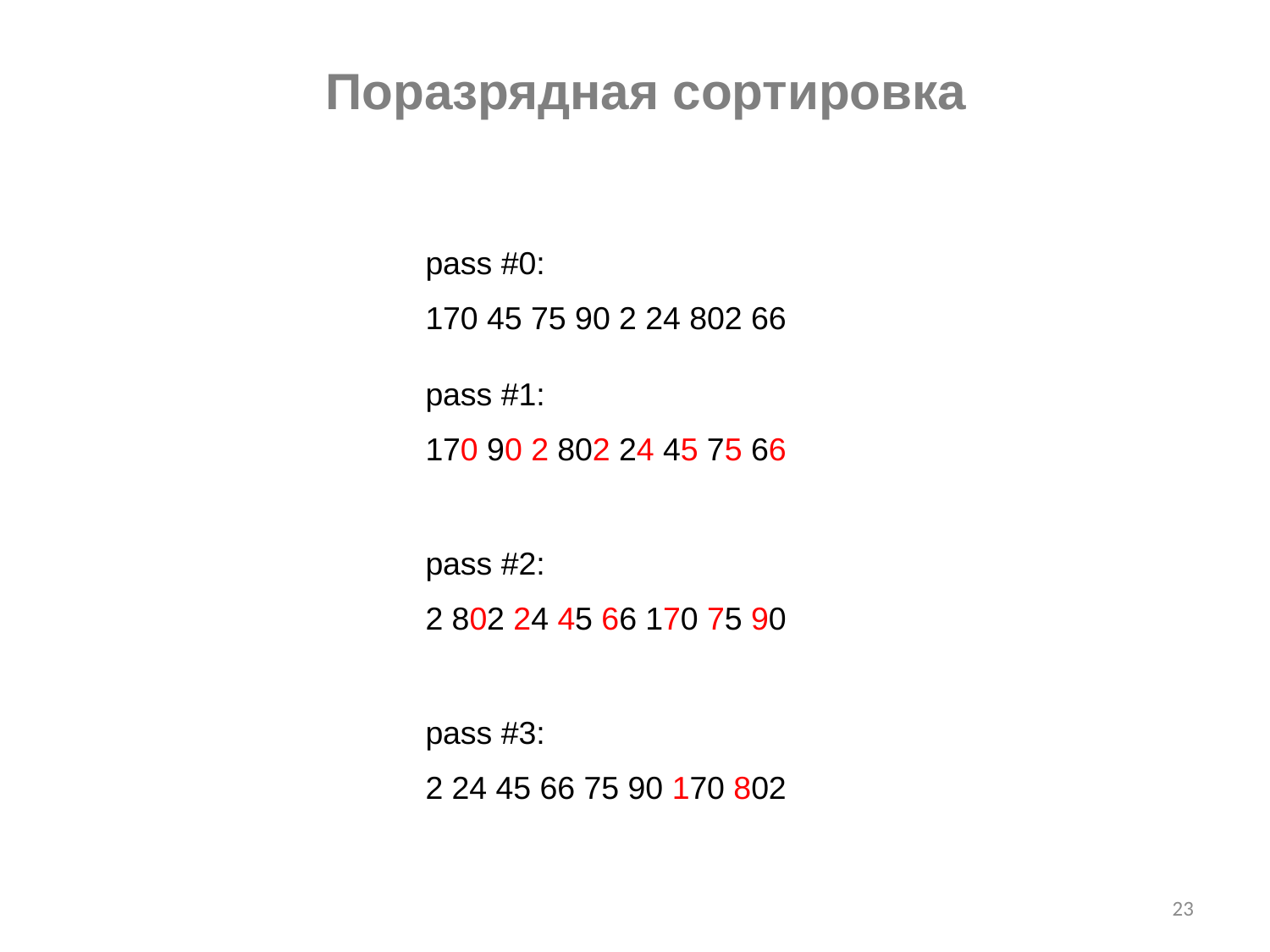

Поразрядная сортировка
pass #0:

170 45 75 90 2 24 802 66

pass #1:

170 90 2 802 24 45 75 66

pass #2:

2 802 24 45 66 170 75 90

pass #3:

2 24 45 66 75 90 170 802
23